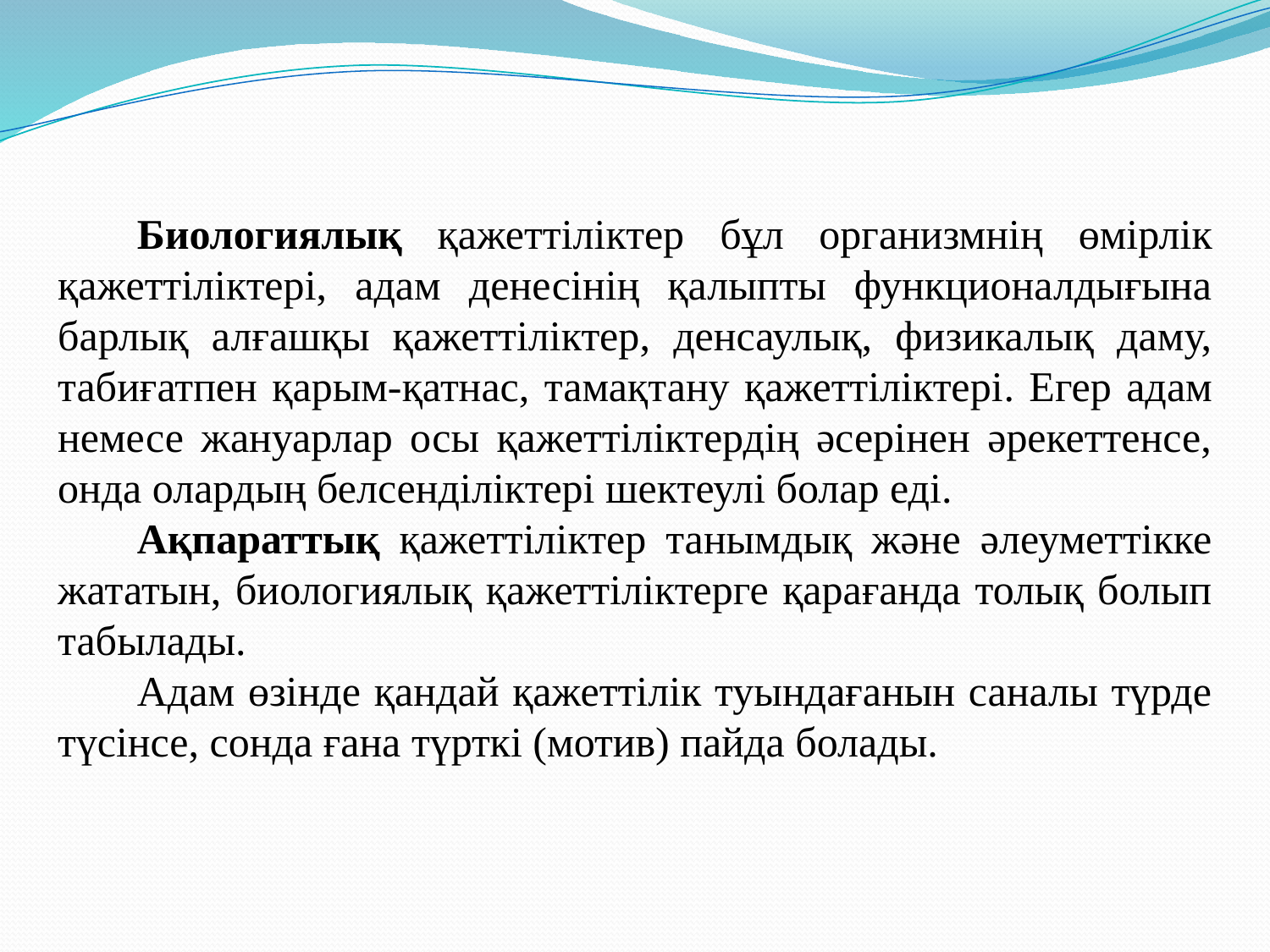

Биологиялық қажеттіліктер бұл организмнің өмірлік қажеттіліктері, адам денесінің қалыпты функционалдығына барлық алғашқы қажеттіліктер, денсаулық, физикалық даму, табиғатпен қарым-қатнас, тамақтану қажеттіліктері. Егер адам немесе жануарлар осы қажеттіліктердің әсерінен әрекеттенсе, онда олардың белсенділіктері шектеулі болар еді.
Ақпараттық қажеттіліктер танымдық және әлеуметтікке жататын, биологиялық қажеттіліктерге қарағанда толық болып табылады.
Адам өзінде қандай қажеттілік туындағанын саналы түрде түсінсе, сонда ғана түрткі (мотив) пайда болады.